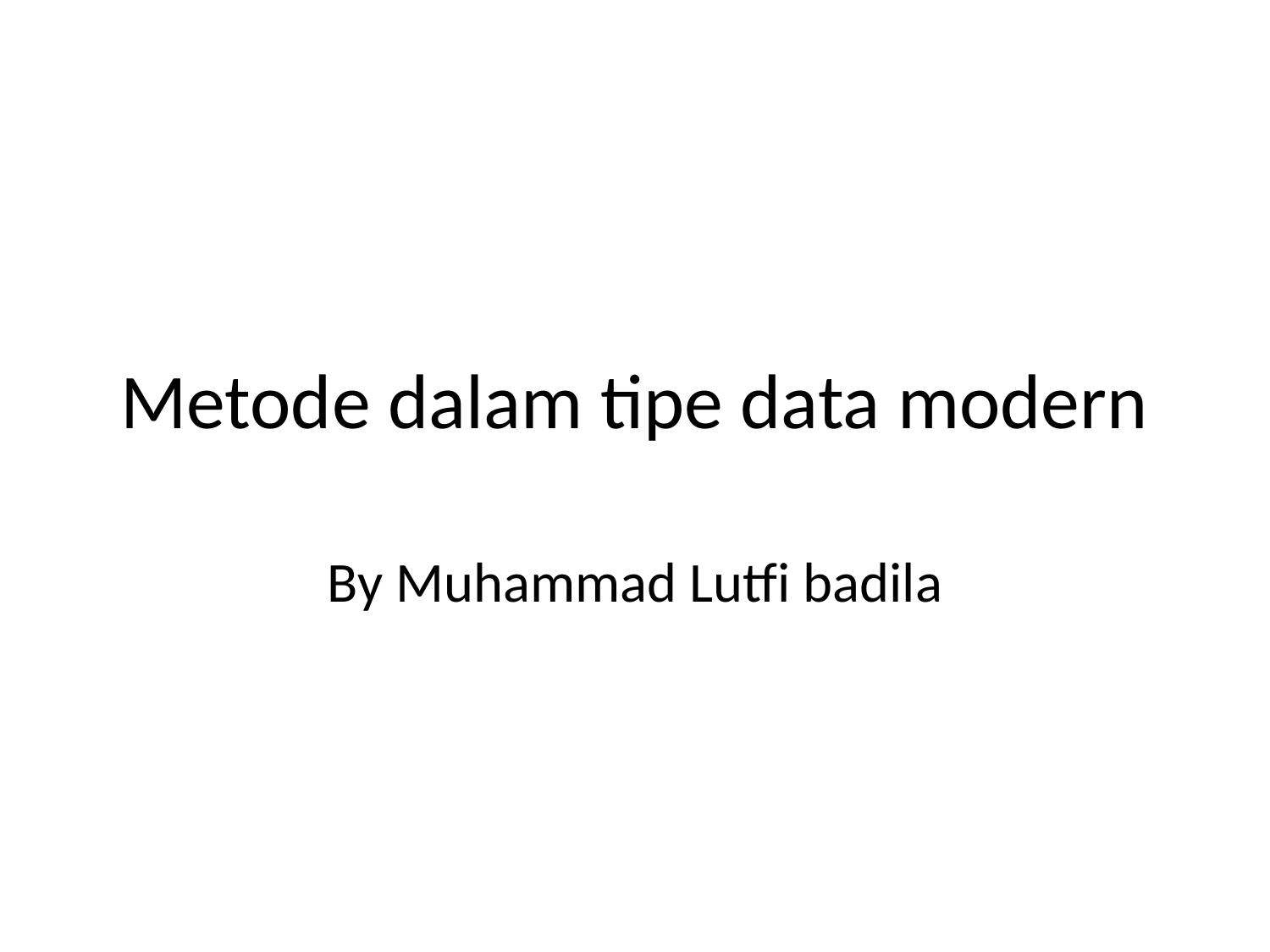

# Metode dalam tipe data modern
By Muhammad Lutfi badila